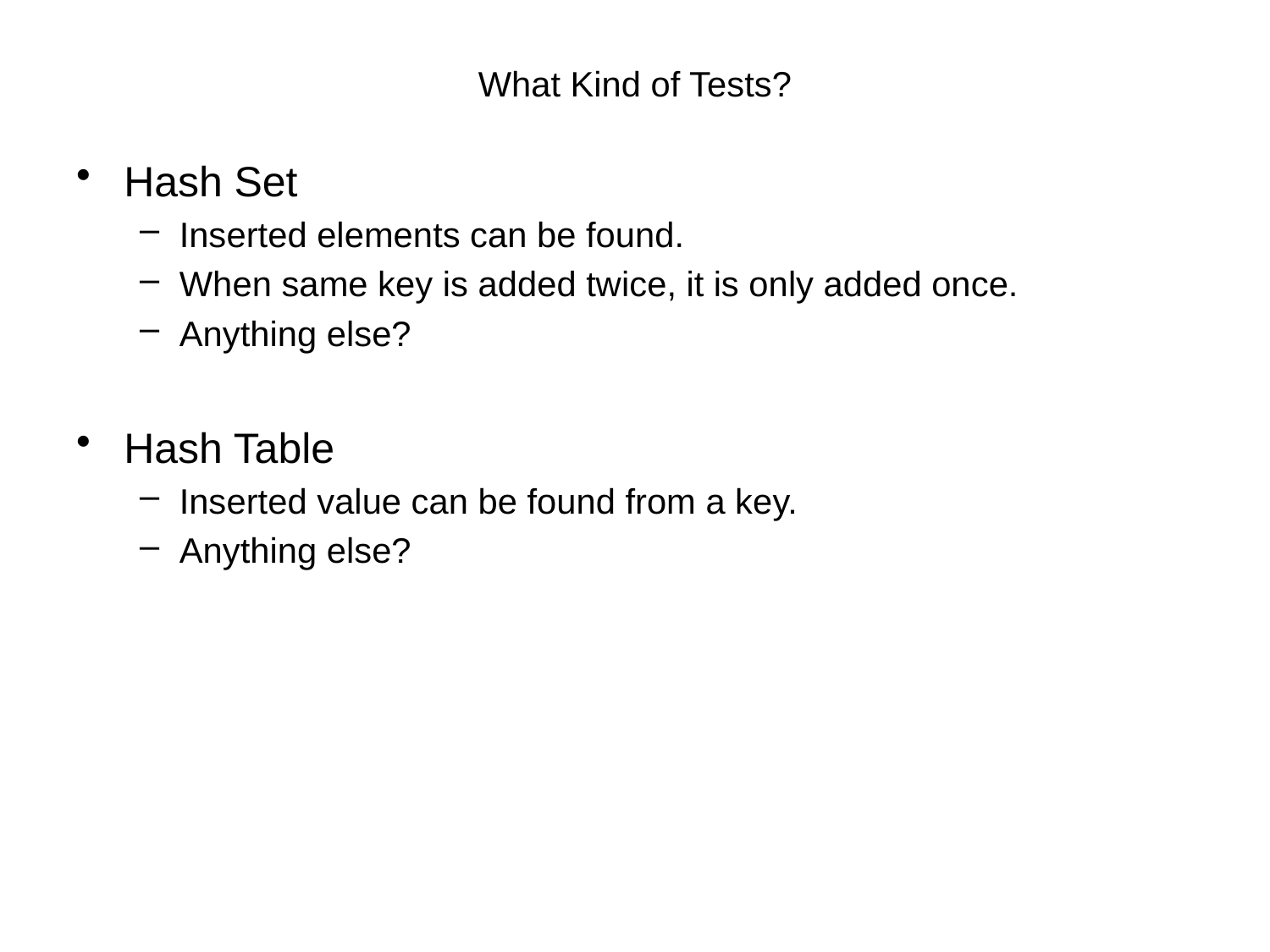

# What Kind of Tests?
Hash Set
Inserted elements can be found.
When same key is added twice, it is only added once.
Anything else?

Hash Table
Inserted value can be found from a key.
Anything else?